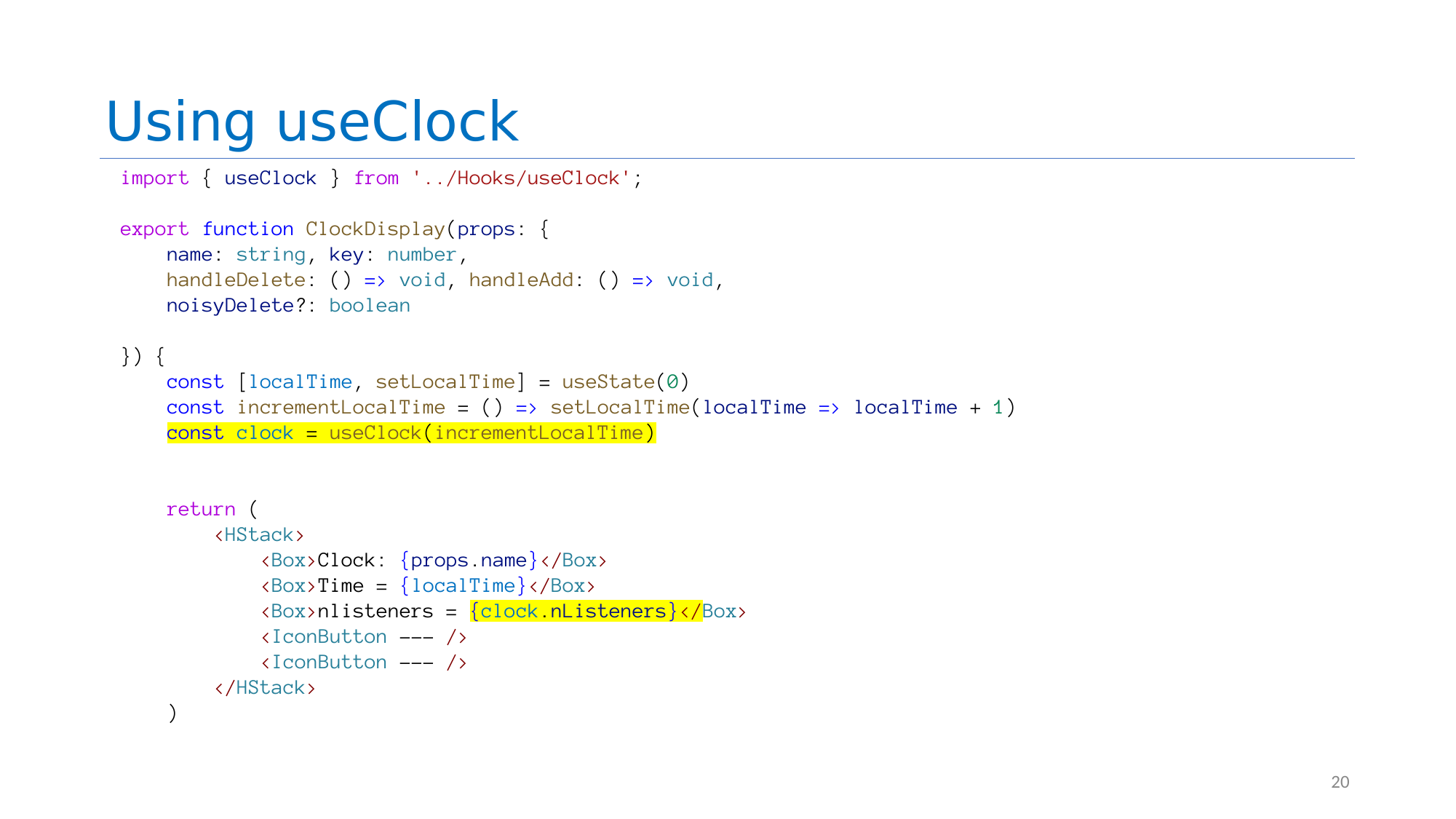

# Using useClock
import { useClock } from '../Hooks/useClock';
export function ClockDisplay(props: {
    name: string, key: number,
    handleDelete: () => void, handleAdd: () => void,
    noisyDelete?: boolean
}) {
    const [localTime, setLocalTime] = useState(0)
    const incrementLocalTime = () => setLocalTime(localTime => localTime + 1)
    const clock = useClock(incrementLocalTime)
    return (
        <HStack>
            <Box>Clock: {props.name}</Box>
            <Box>Time = {localTime}</Box>
            <Box>nlisteners = {clock.nListeners}</Box>
            <IconButton --- />
            <IconButton --- />
        </HStack>
    )

20